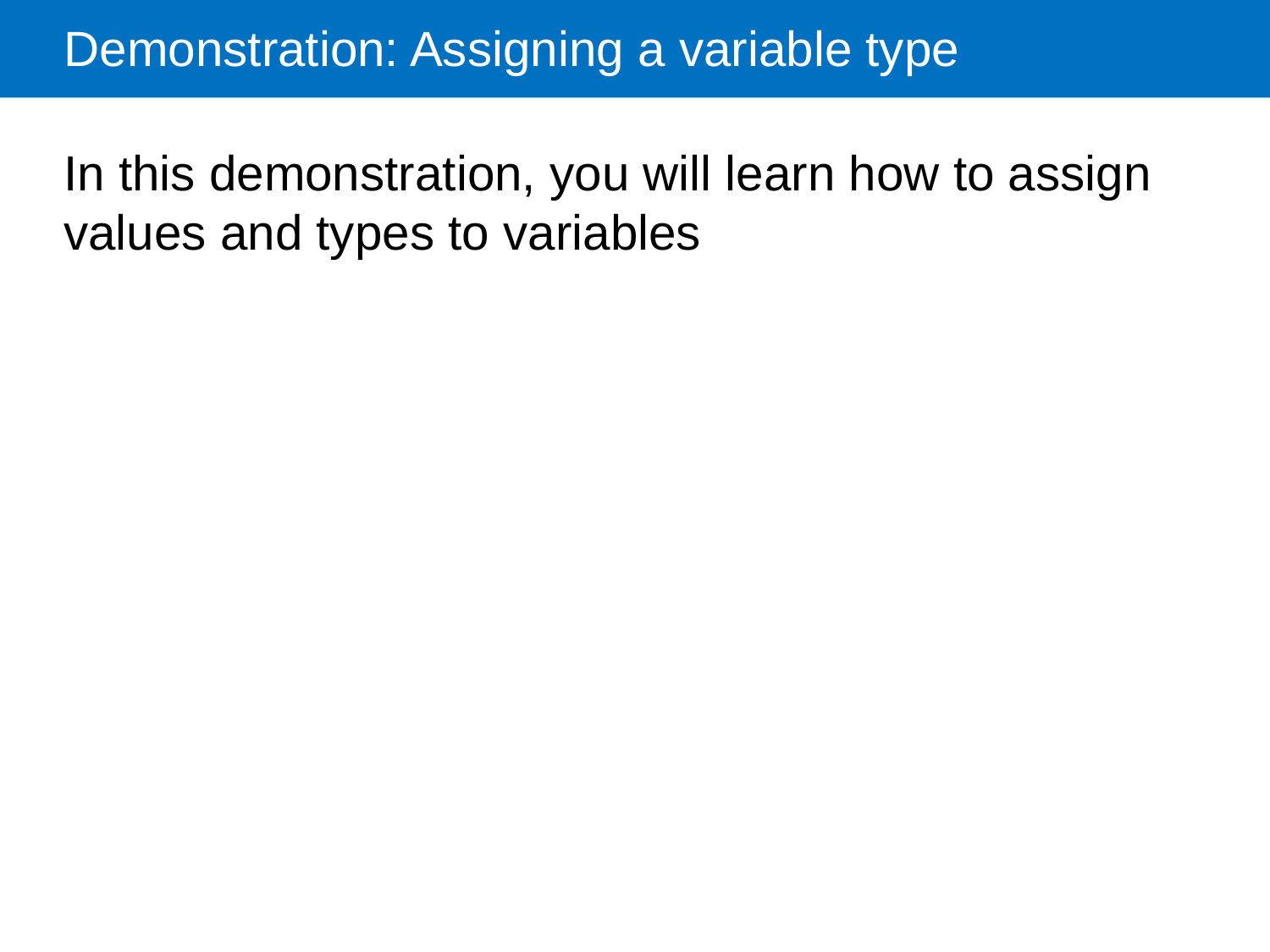

# Demonstration: Assigning a variable type
In this demonstration, you will learn how to assign values and types to variables